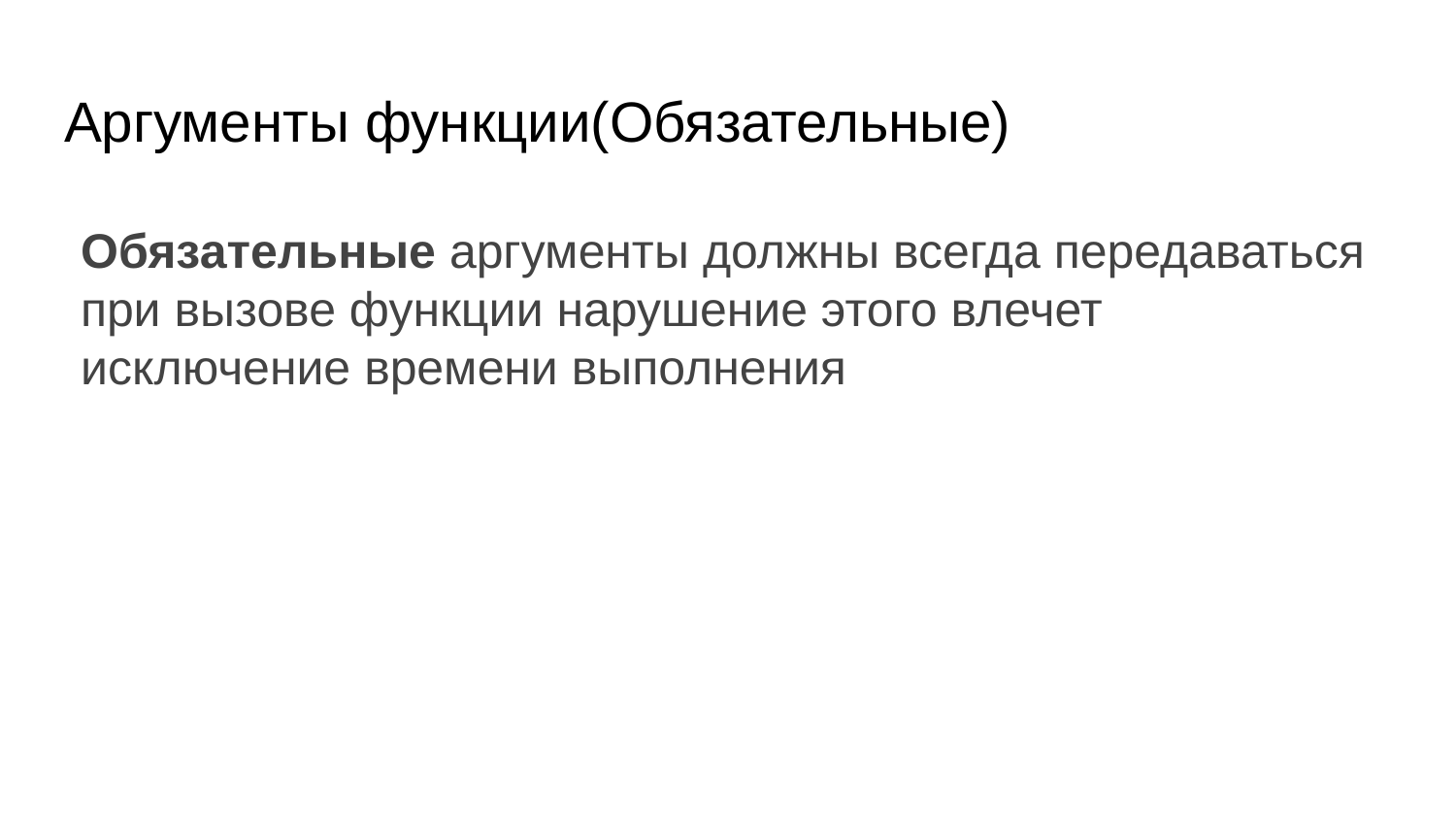

# Аргументы функции(Обязательные)
Обязательные аргументы должны всегда передаваться при вызове функции нарушение этого влечет исключение времени выполнения